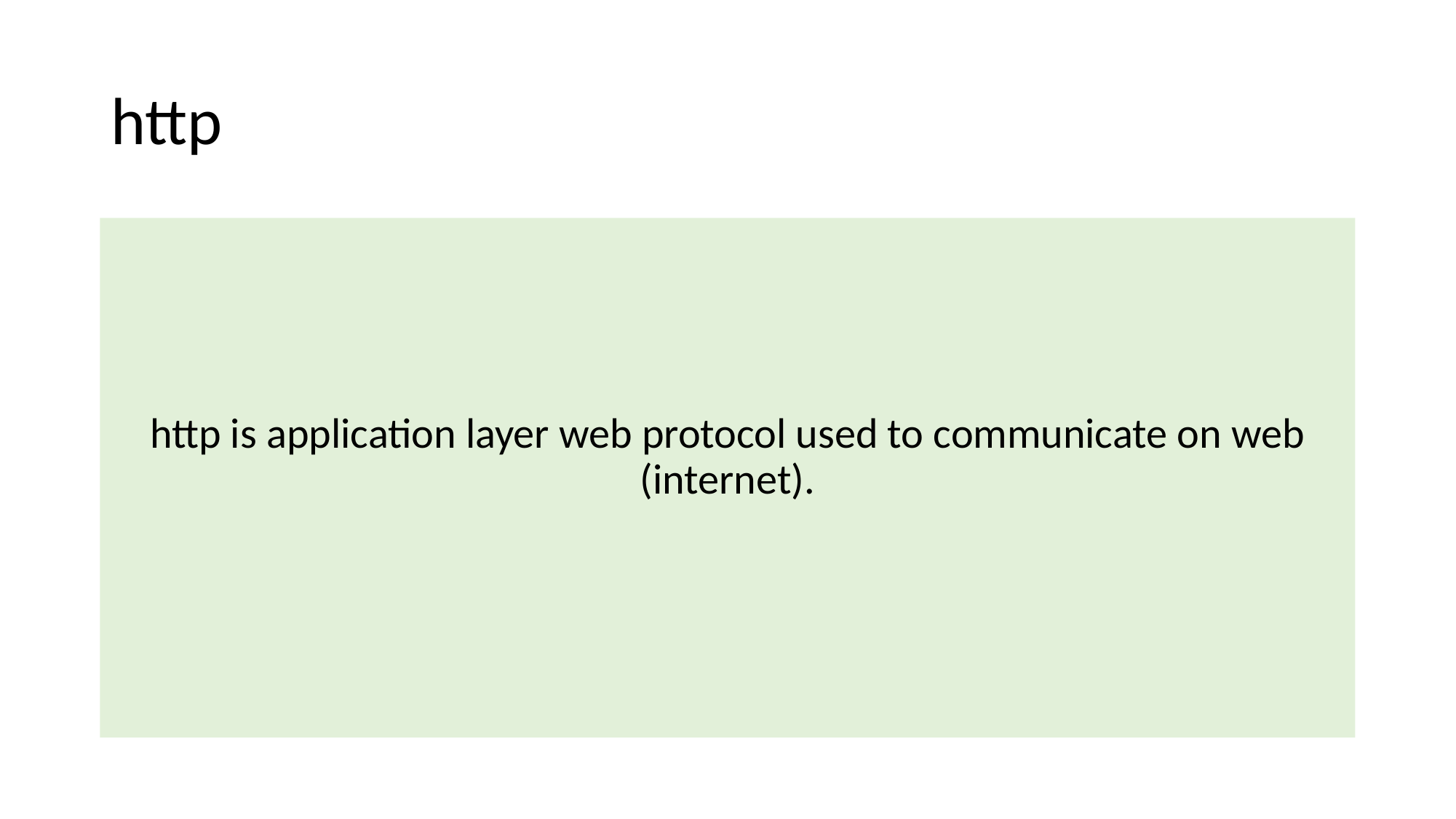

# http

http is application layer web protocol used to communicate on web (internet).